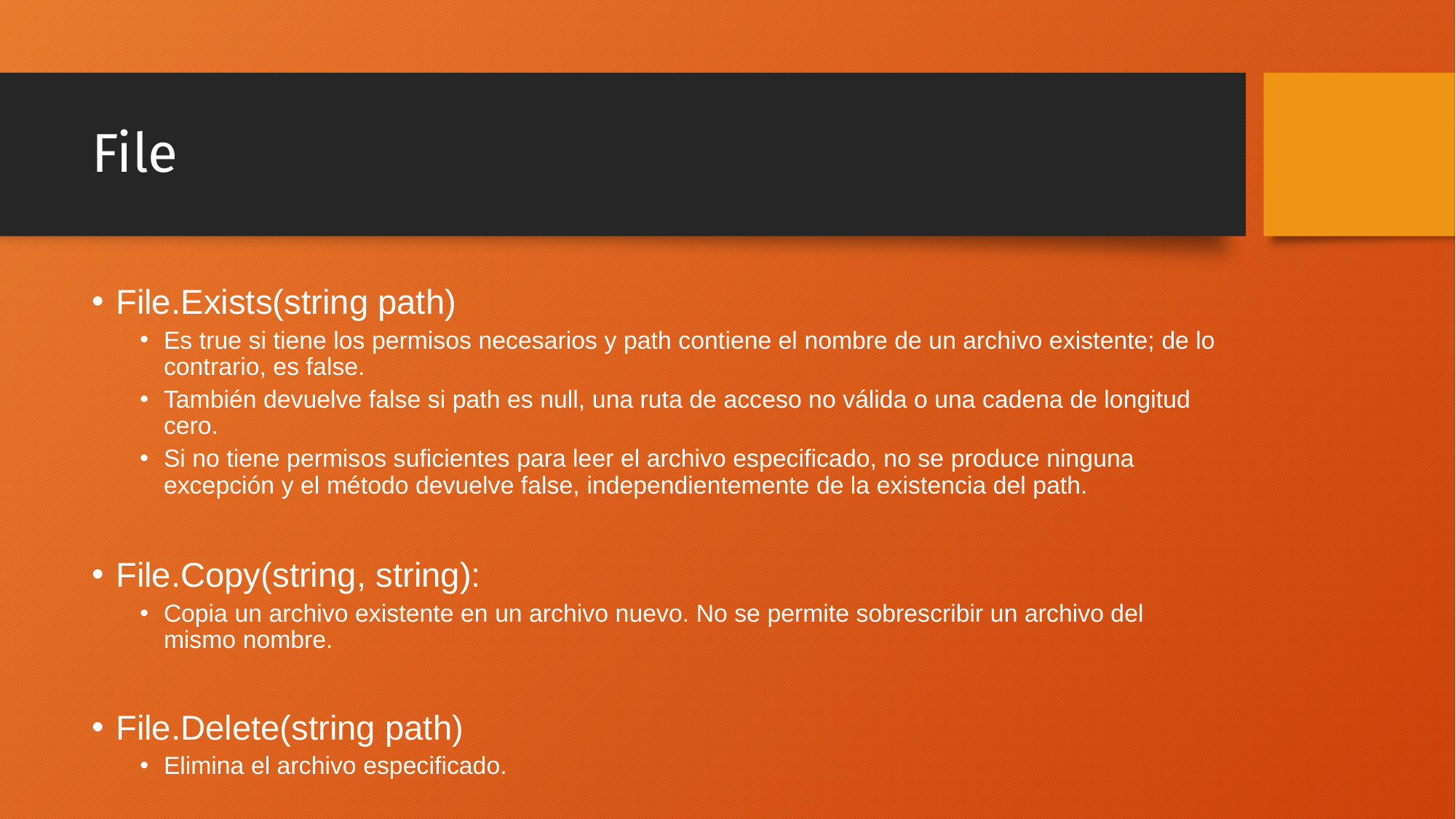

# File
File.Exists(string path)
Es true si tiene los permisos necesarios y path contiene el nombre de un archivo existente; de lo contrario, es false.
También devuelve false si path es null, una ruta de acceso no válida o una cadena de longitud cero.
Si no tiene permisos suficientes para leer el archivo especificado, no se produce ninguna excepción y el método devuelve false, independientemente de la existencia del path.

File.Copy(string, string):
Copia un archivo existente en un archivo nuevo. No se permite sobrescribir un archivo del mismo nombre.

File.Delete(string path)
Elimina el archivo especificado.